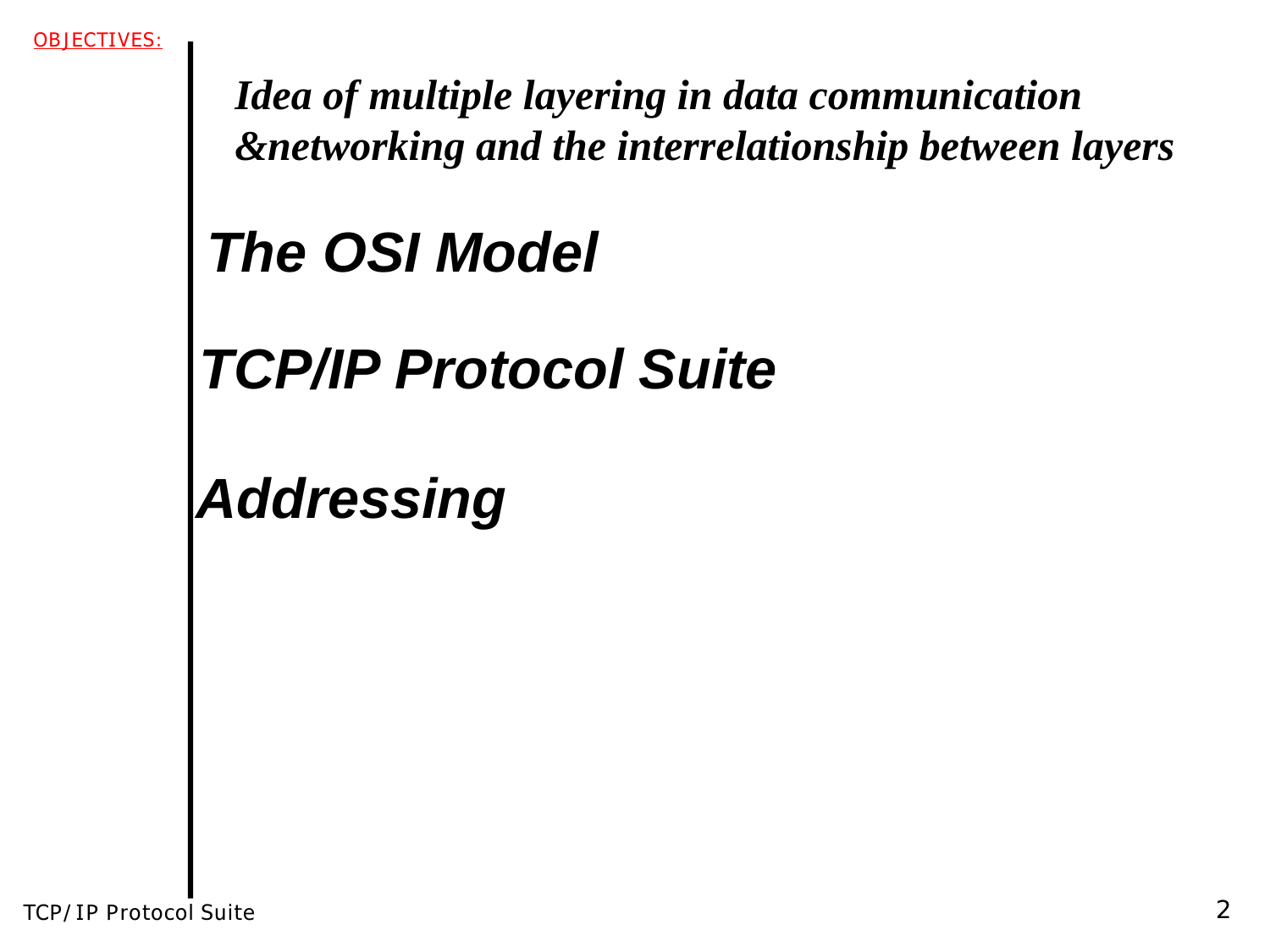

# OBJECTIVES:

Idea of multiple layering in data communication &networking and the interrelationship between layers
The OSI Model
TCP/IP Protocol Suite
Addressing
2
TCP/IP Protocol Suite